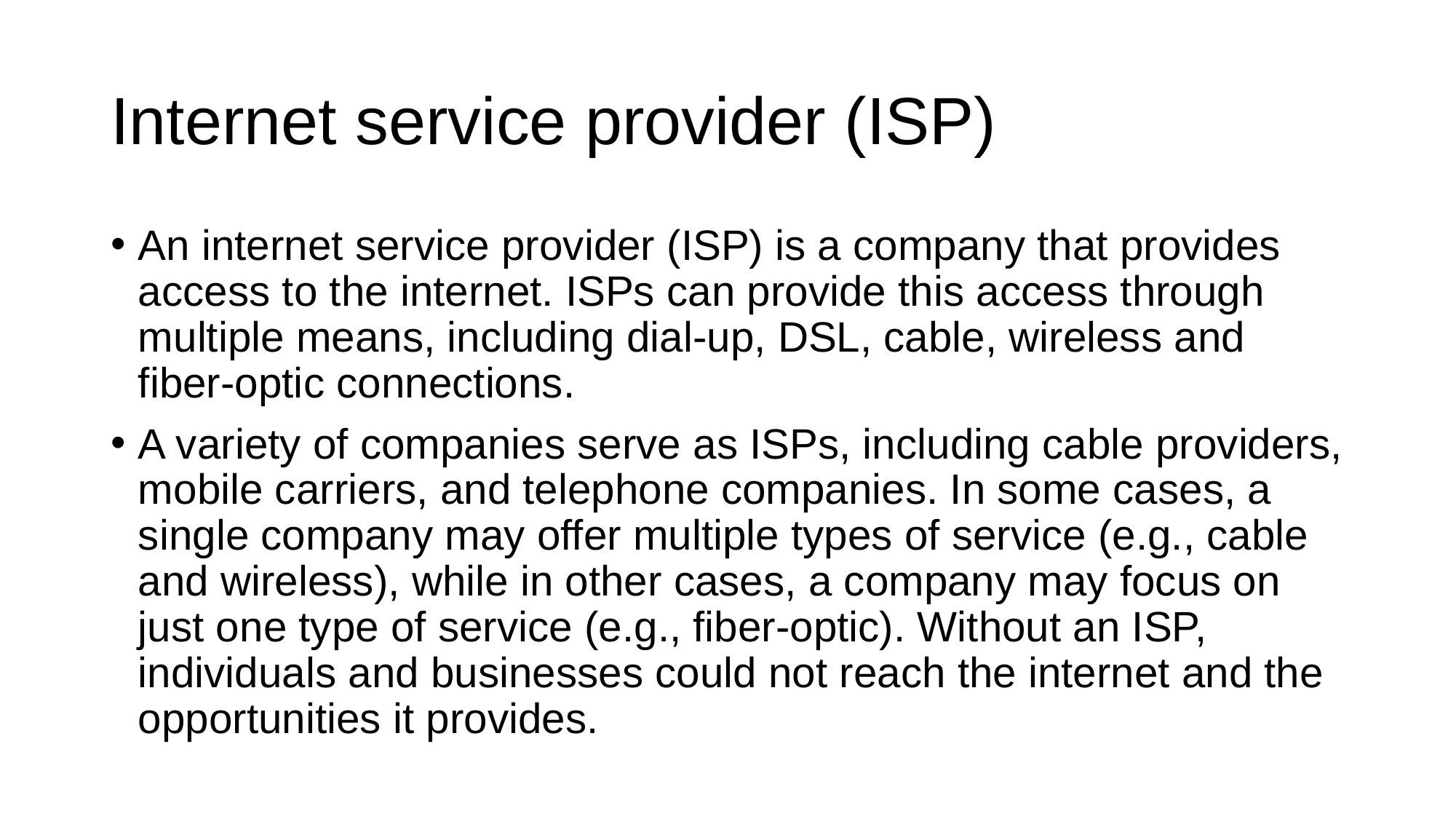

# Internet service provider (ISP)
An internet service provider (ISP) is a company that provides access to the internet. ISPs can provide this access through multiple means, including dial-up, DSL, cable, wireless and fiber-optic connections.
A variety of companies serve as ISPs, including cable providers, mobile carriers, and telephone companies. In some cases, a single company may offer multiple types of service (e.g., cable and wireless), while in other cases, a company may focus on just one type of service (e.g., fiber-optic). Without an ISP, individuals and businesses could not reach the internet and the opportunities it provides.